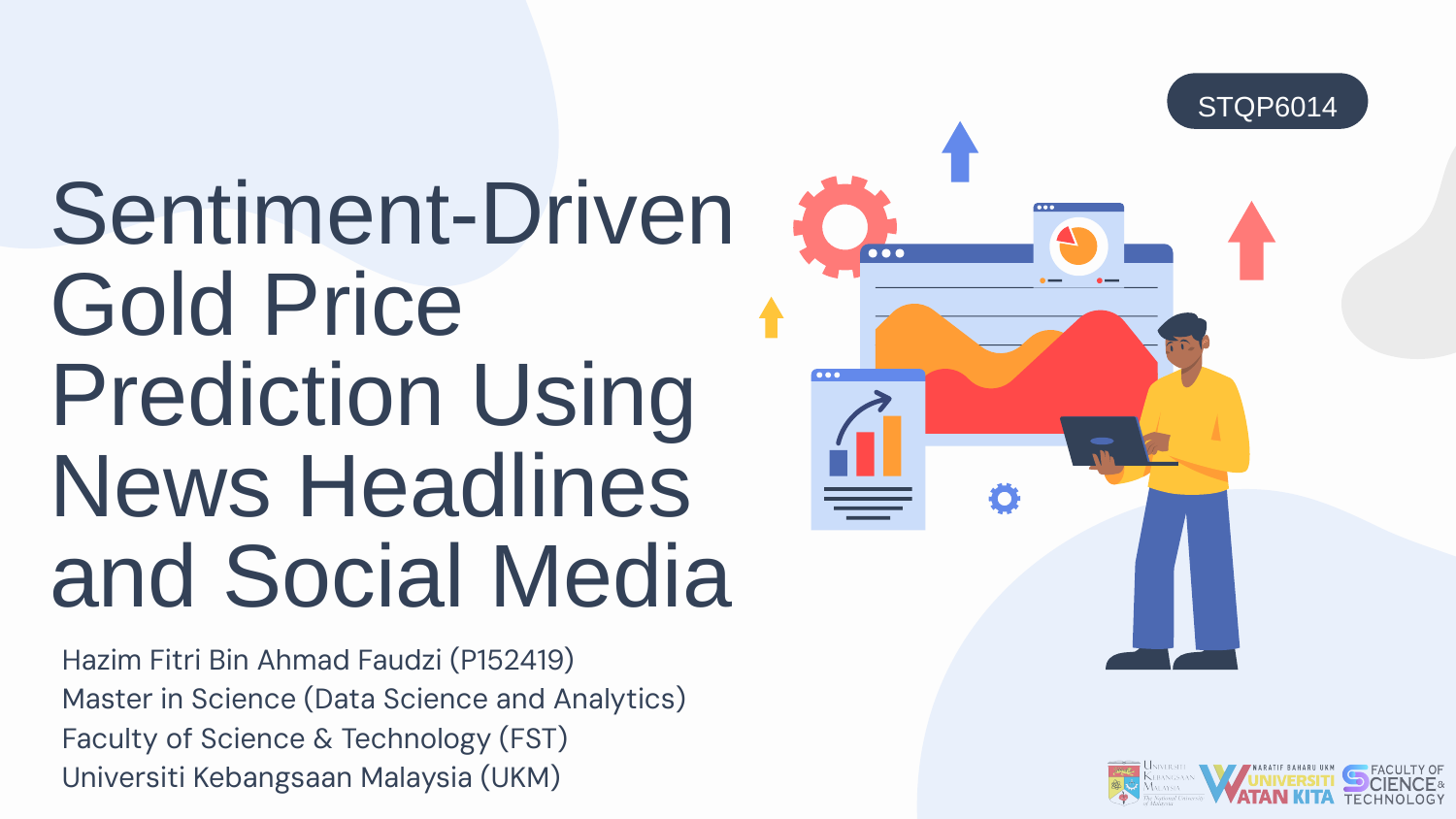

# Sentiment-Driven Gold Price Prediction Using News Headlines and Social Media
STQP6014

Hazim Fitri Bin Ahmad Faudzi (P152419)
Master in Science (Data Science and Analytics)
Faculty of Science & Technology (FST)
Universiti Kebangsaan Malaysia (UKM)